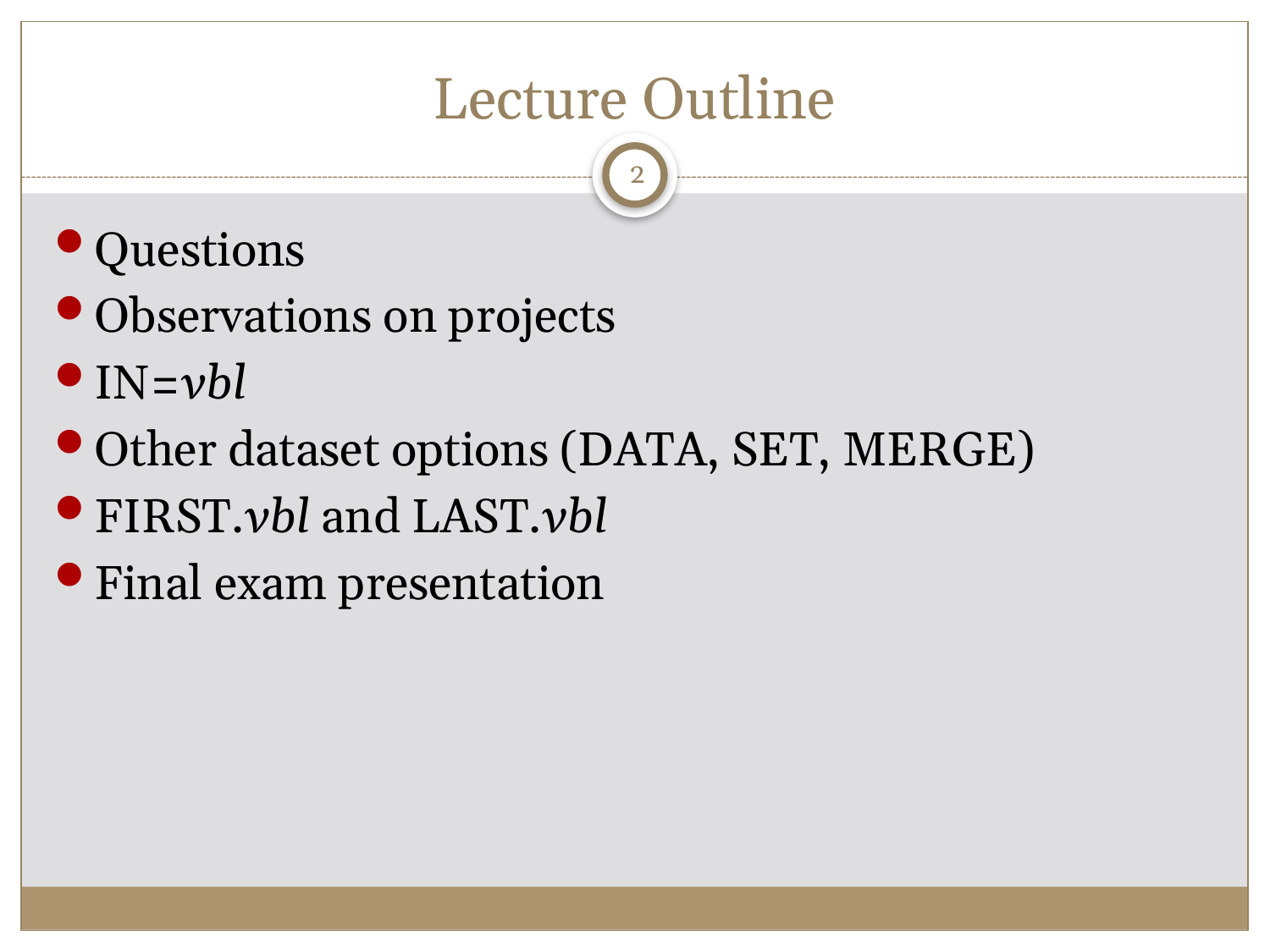

# Lecture Outline
2
Questions
Observations on projects
IN=vbl
Other dataset options (DATA, SET, MERGE)
FIRST.vbl and LAST.vbl
Final exam presentation